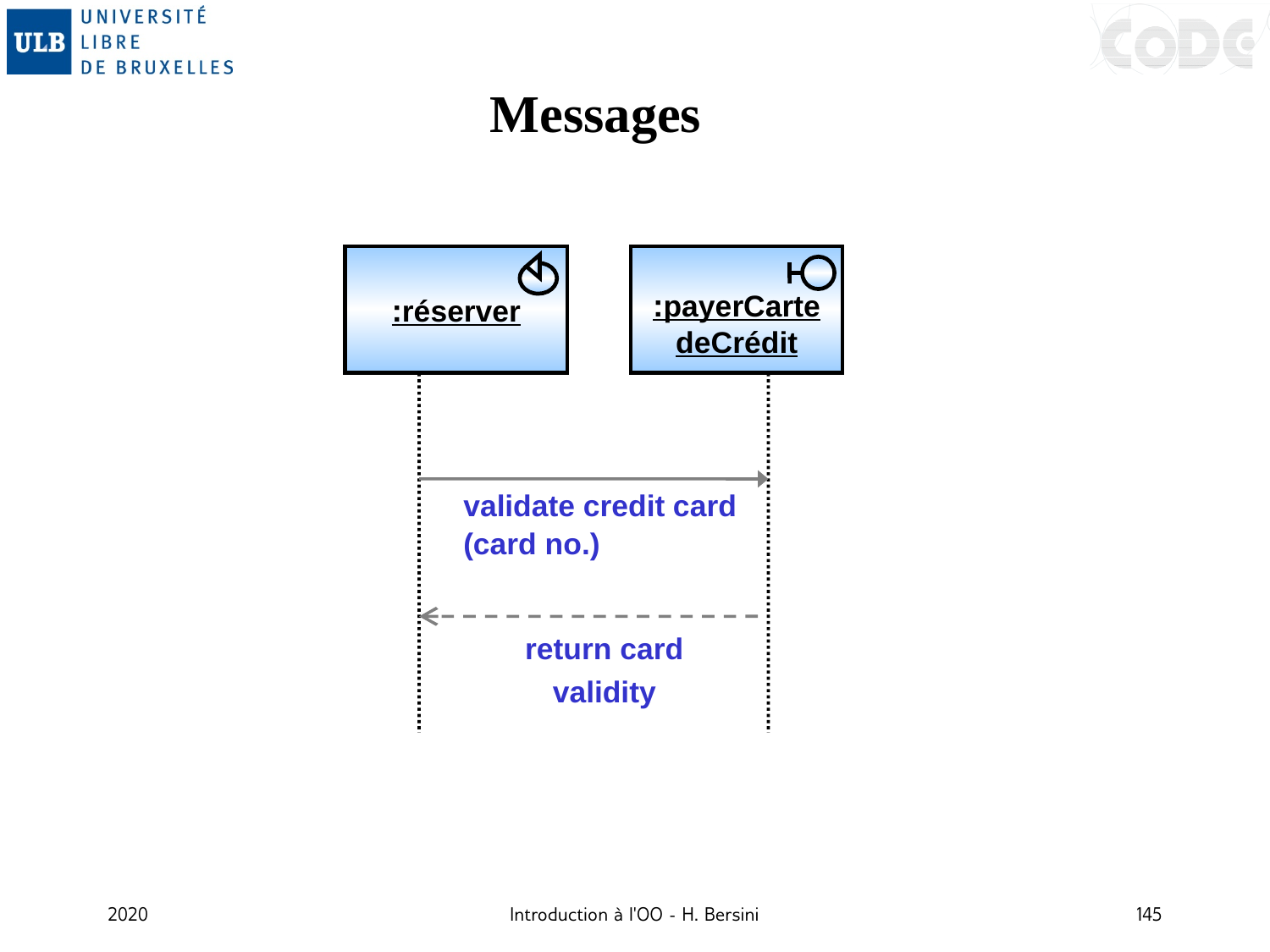

# Messages
:réserver

:payerCarte
deCrédit

validate credit card (card no.)

return card validity

2020
Introduction à l'OO - H. Bersini
145